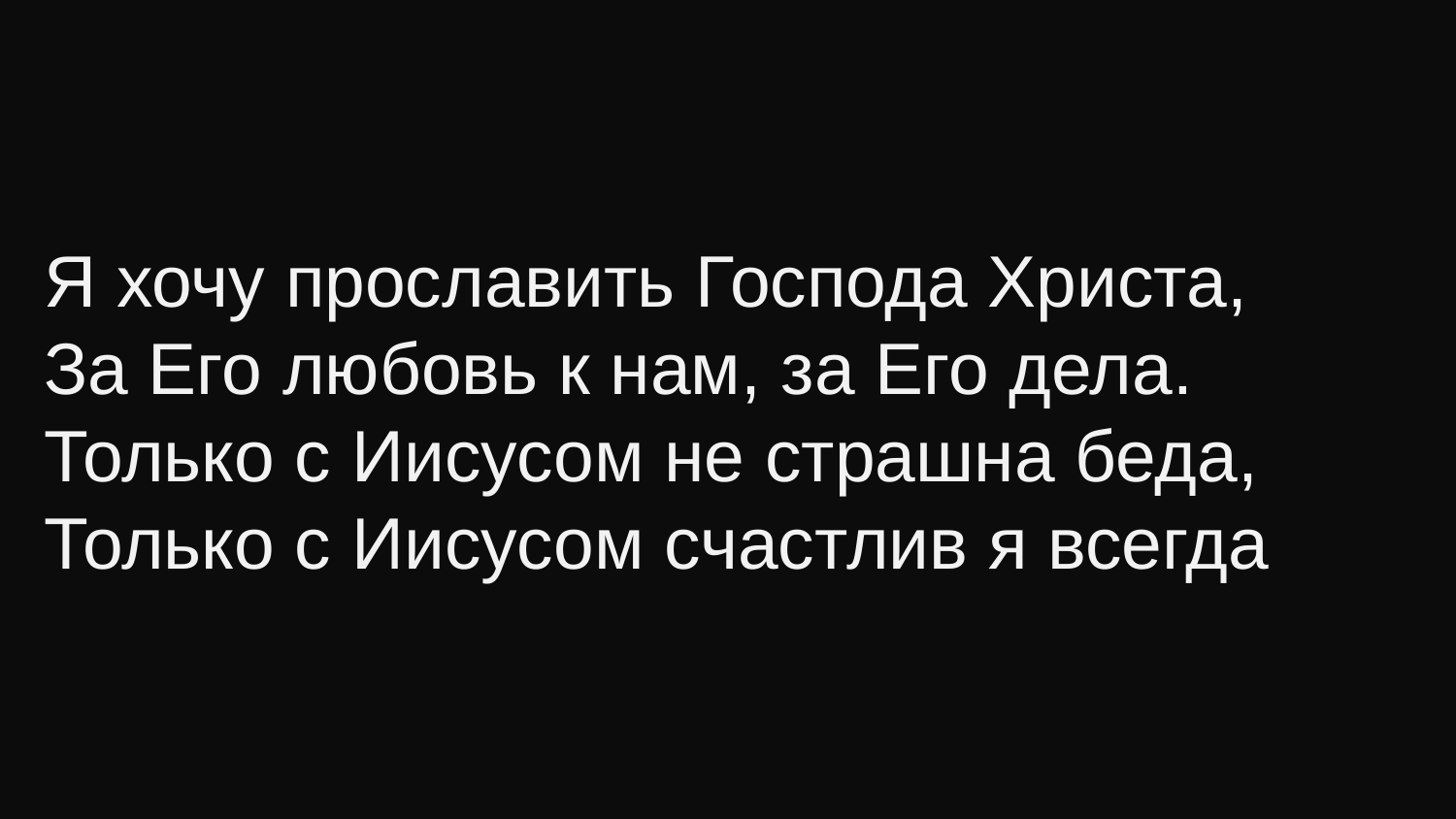

Я хочу прославить Господа Христа,
За Его любовь к нам, за Его дела.
Только с Иисусом не страшна беда,
Только с Иисусом счастлив я всегда